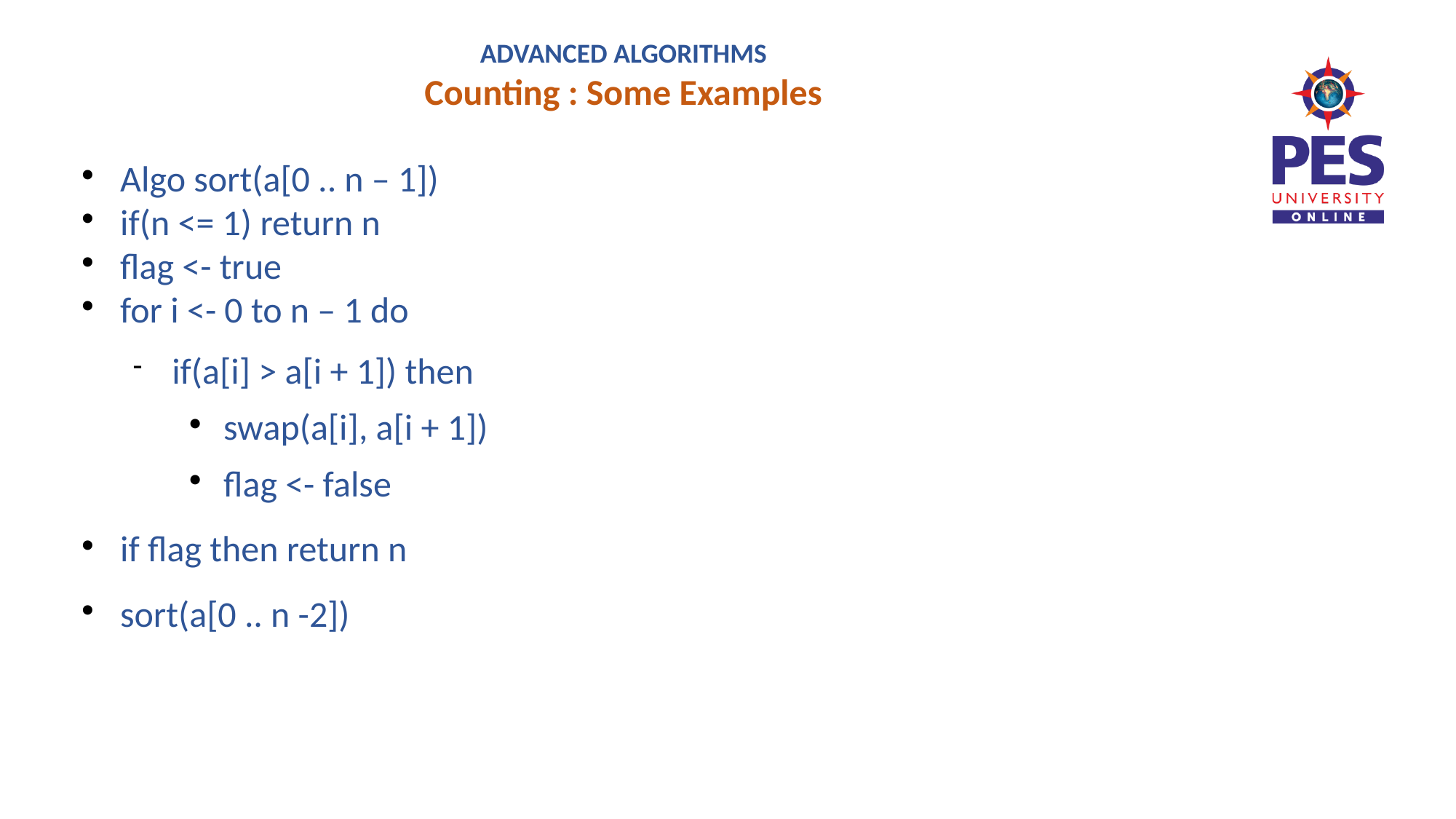

ADVANCED ALGORITHMS
Counting : Some Examples
Algo sort(a[0 .. n – 1])
if(n <= 1) return n
flag <- true
for i <- 0 to n – 1 do
if(a[i] > a[i + 1]) then
swap(a[i], a[i + 1])
flag <- false
if flag then return n
sort(a[0 .. n -2])